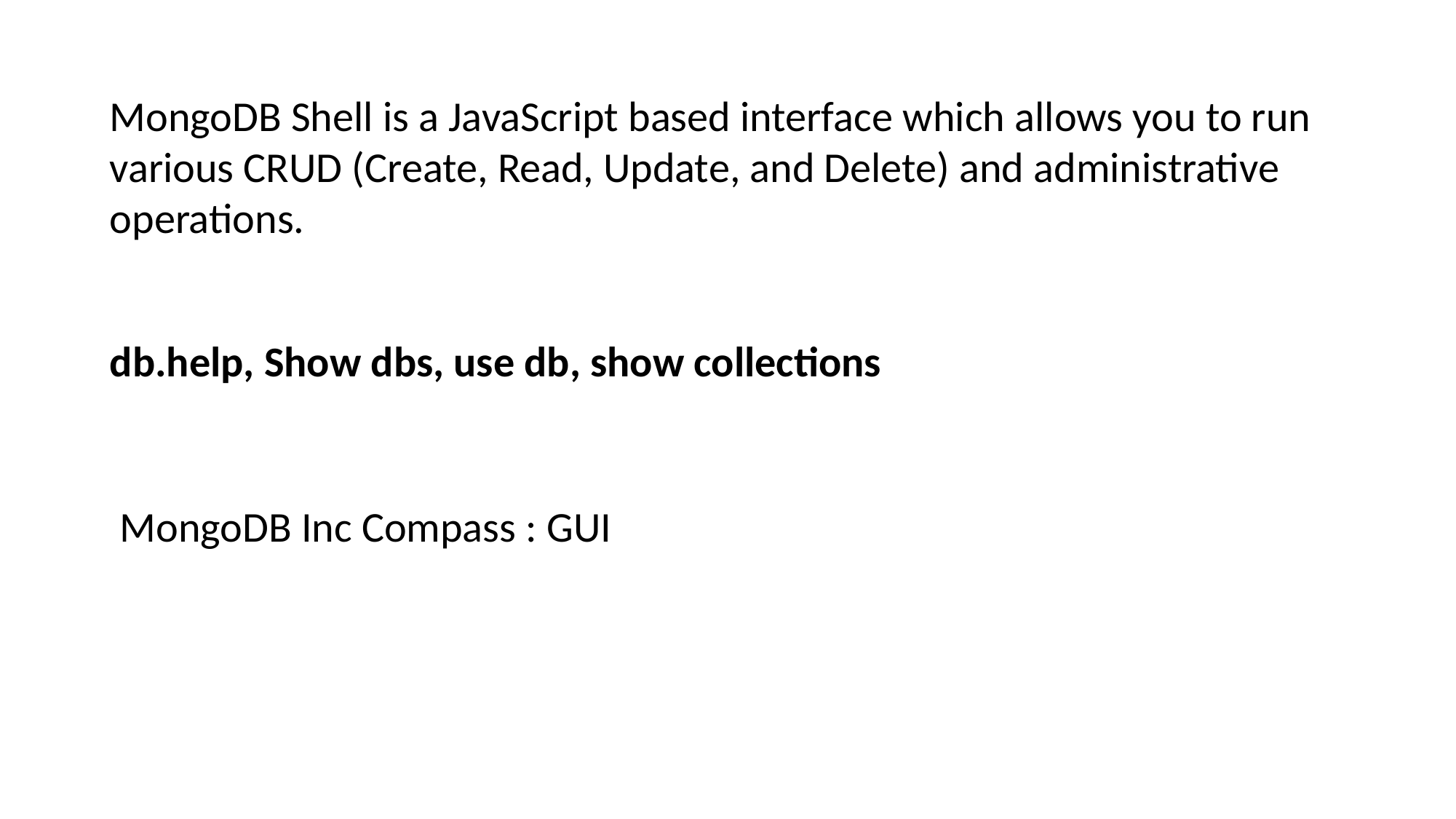

MongoDB Shell is a JavaScript based interface which allows you to run various CRUD (Create, Read, Update, and Delete) and administrative operations.
db.help, Show dbs, use db, show collections
MongoDB Inc Compass : GUI